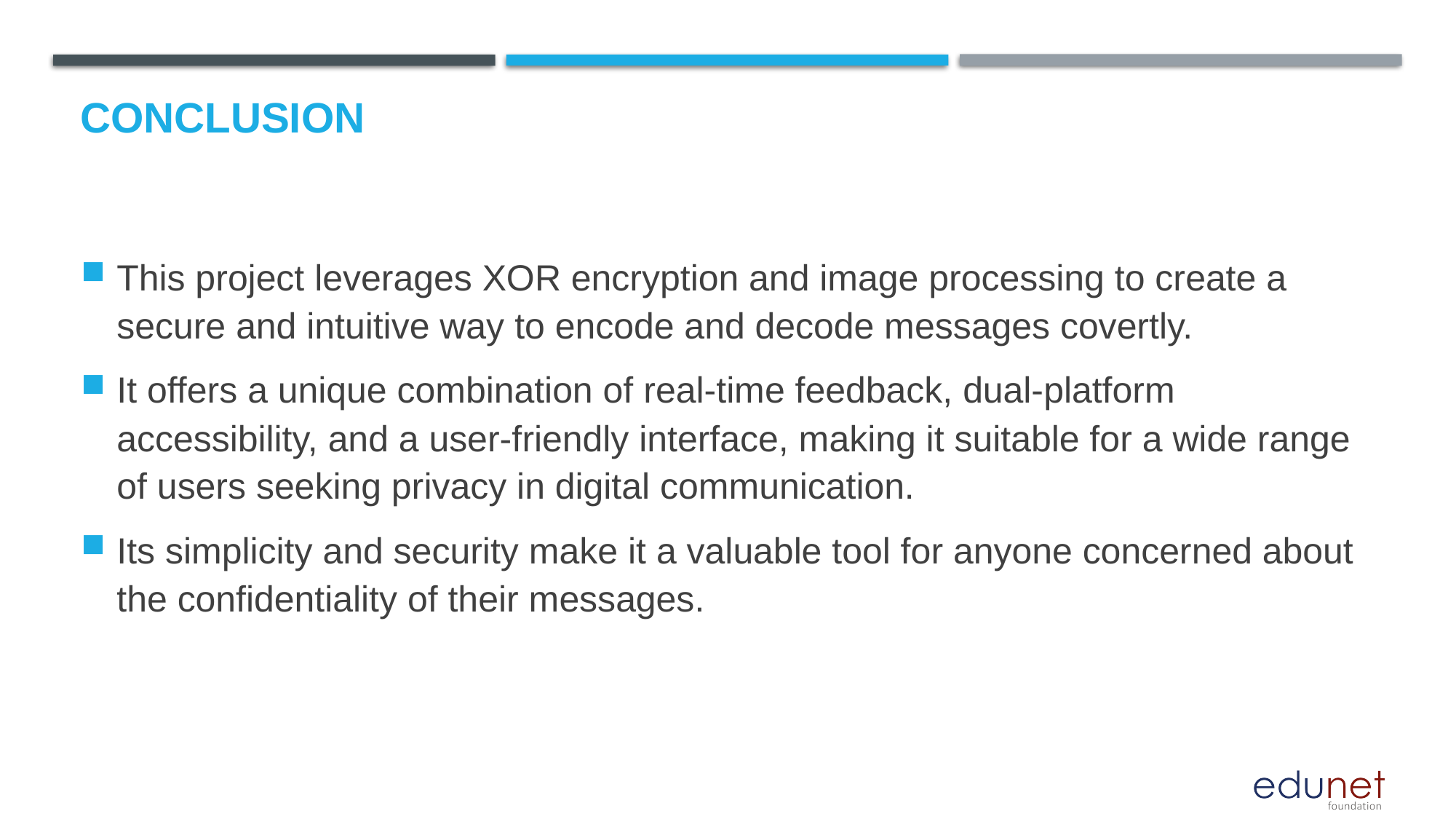

# Conclusion
This project leverages XOR encryption and image processing to create a secure and intuitive way to encode and decode messages covertly.
It offers a unique combination of real-time feedback, dual-platform accessibility, and a user-friendly interface, making it suitable for a wide range of users seeking privacy in digital communication.
Its simplicity and security make it a valuable tool for anyone concerned about the confidentiality of their messages.